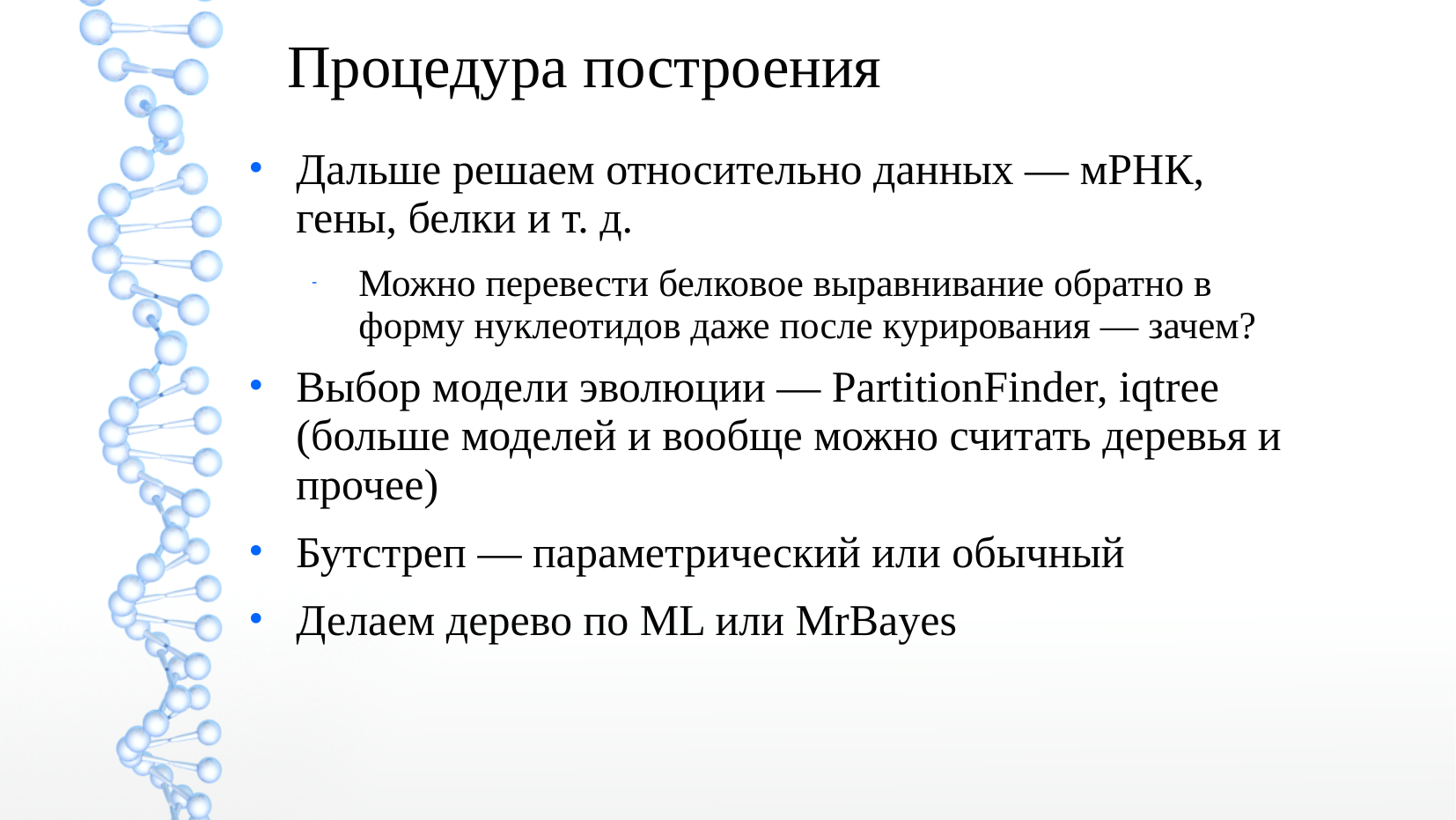

Процедура построения
Дальше решаем относительно данных — мРНК, гены, белки и т. д.
Можно перевести белковое выравнивание обратно в форму нуклеотидов даже после курирования — зачем?
Выбор модели эволюции — PartitionFinder, iqtree (больше моделей и вообще можно считать деревья и прочее)
Бутстреп — параметрический или обычный
Делаем дерево по ML или MrBayes